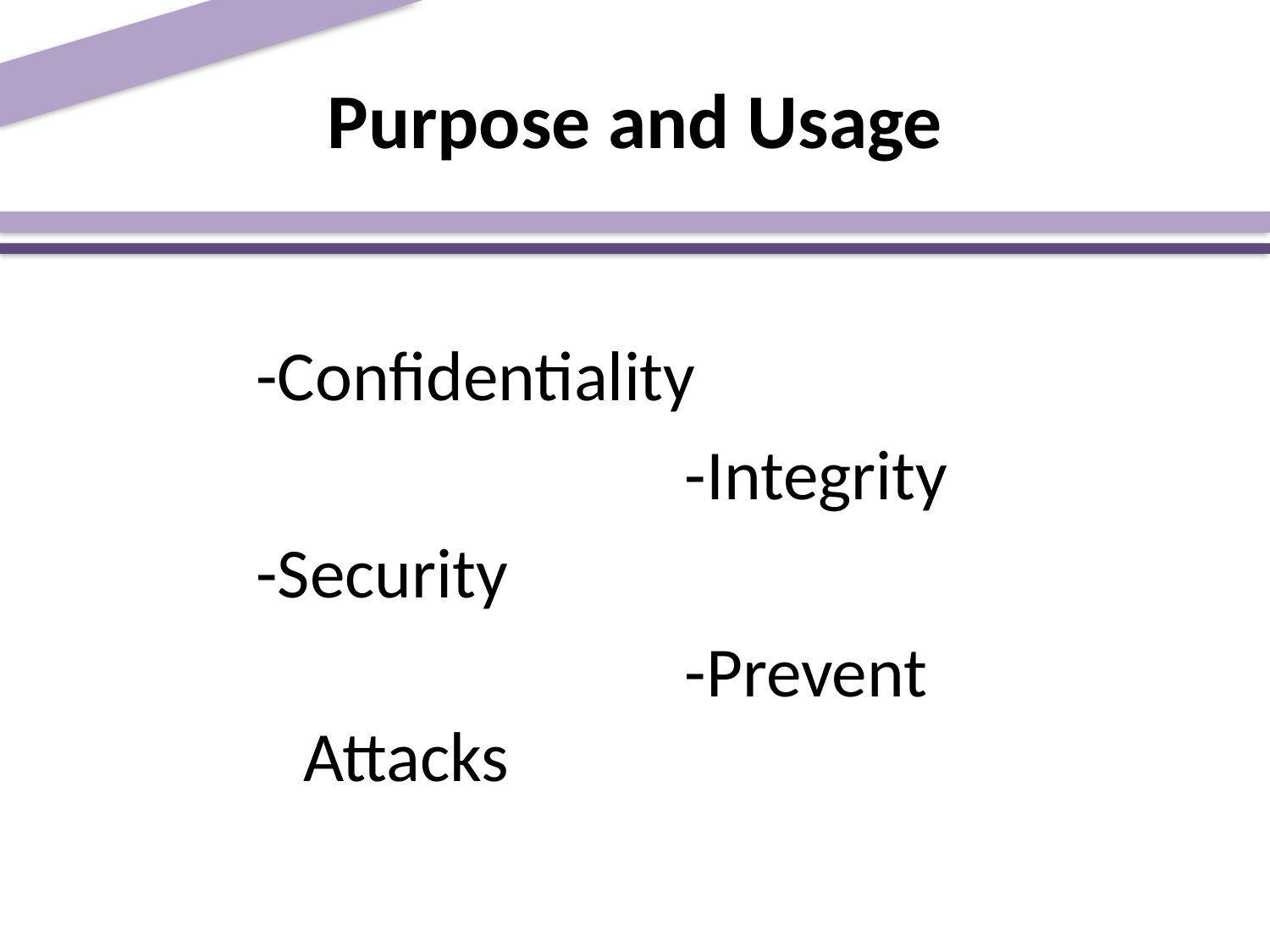

# Purpose and Usage

-Confidentiality
				-Integrity
-Security
				-Prevent Attacks